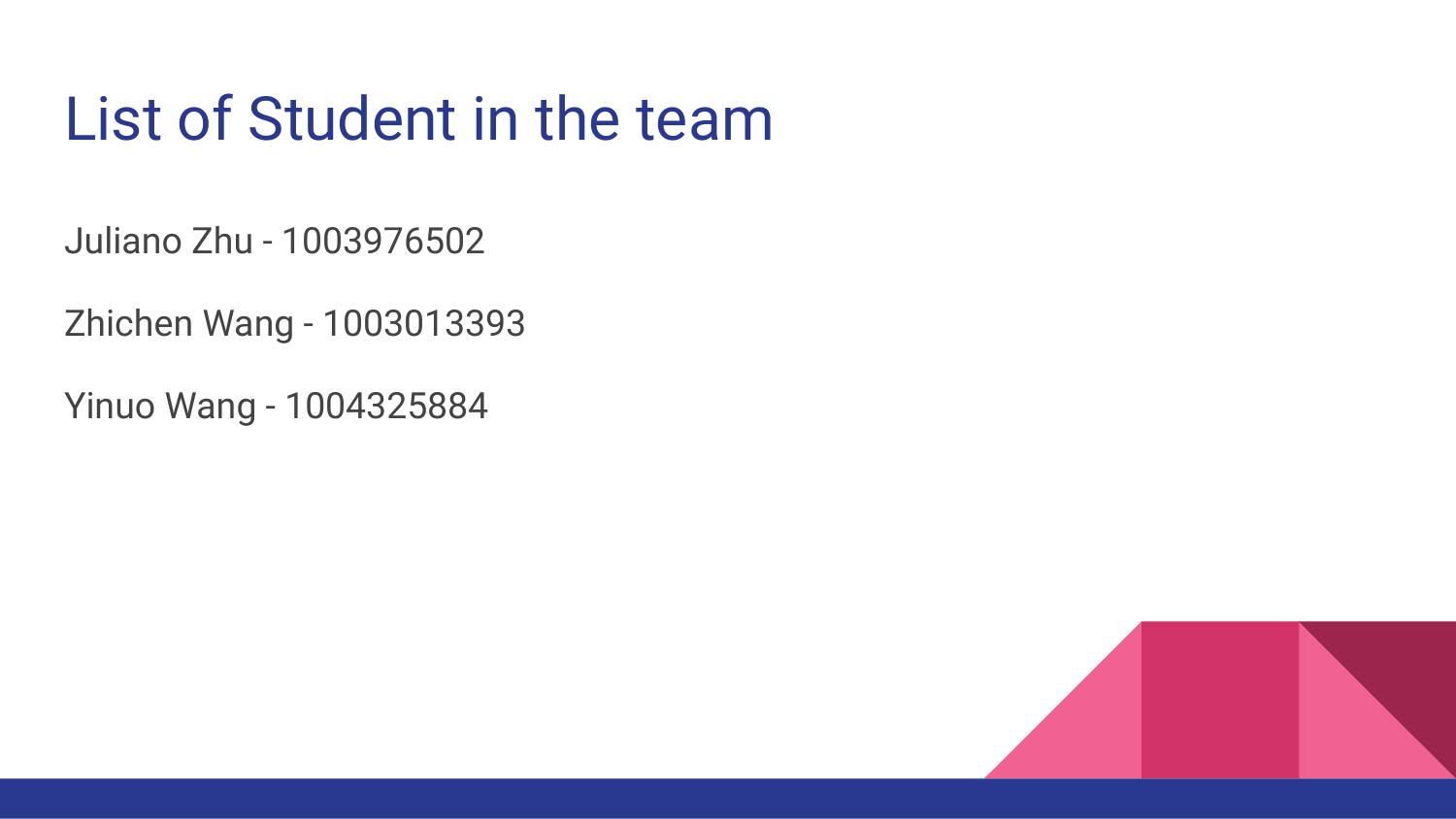

# List of Student in the team
Juliano Zhu - 1003976502
Zhichen Wang - 1003013393
Yinuo Wang - 1004325884